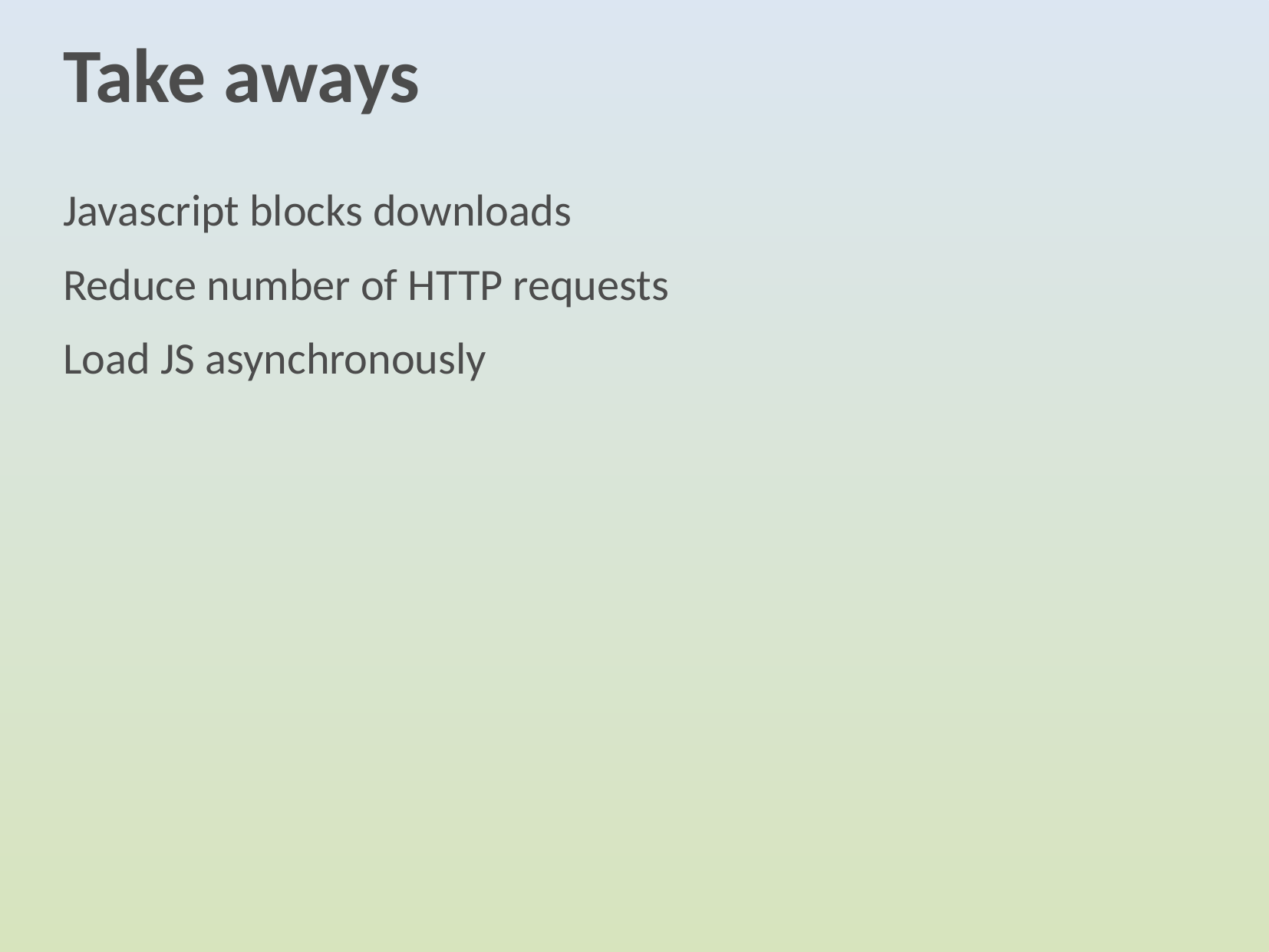

# Take aways
Javascript blocks downloads
Reduce number of HTTP requests
Load JS asynchronously